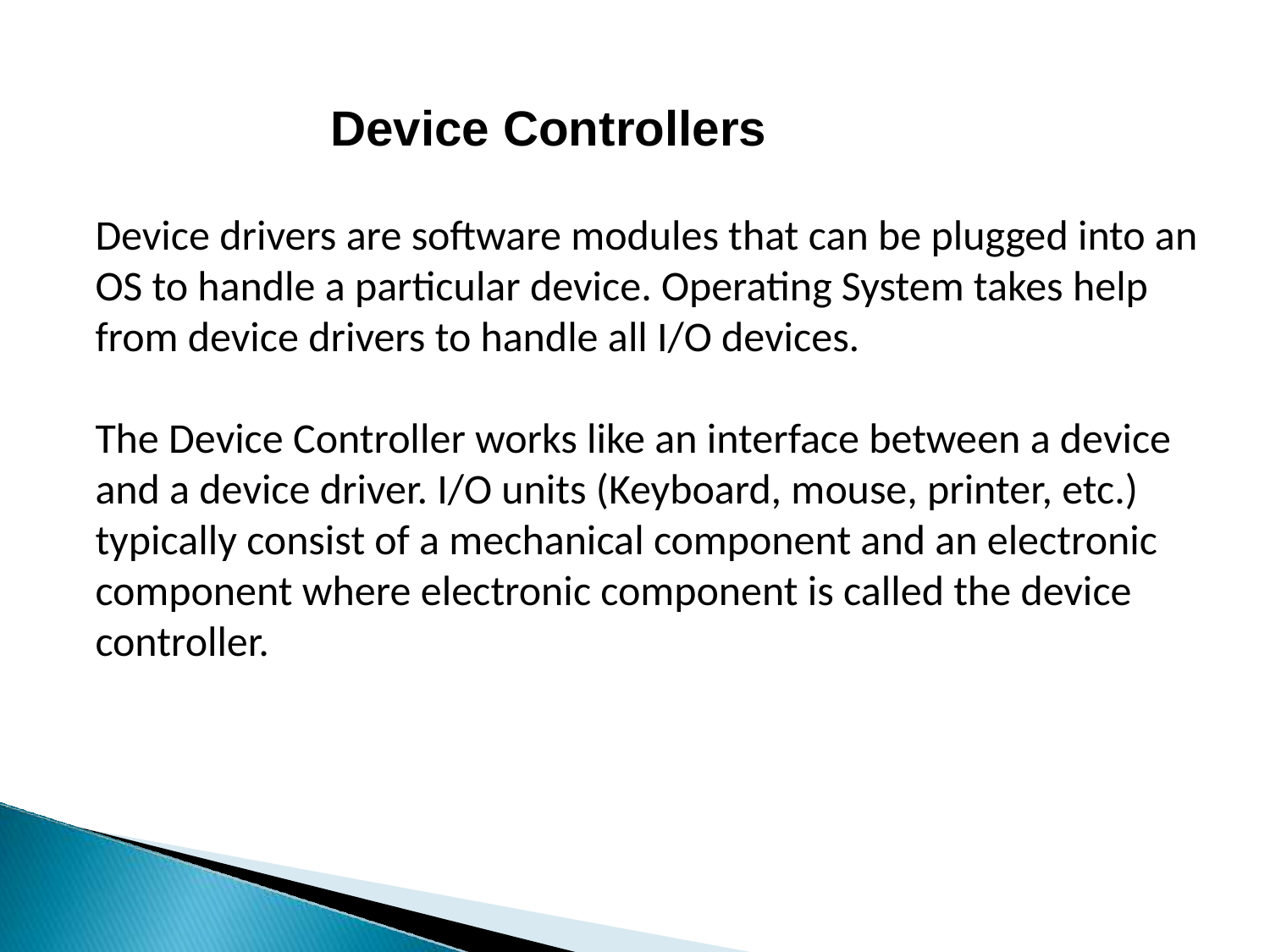

# Device Controllers
Device drivers are software modules that can be plugged into an OS to handle a particular device. Operating System takes help from device drivers to handle all I/O devices.

The Device Controller works like an interface between a device and a device driver. I/O units (Keyboard, mouse, printer, etc.) typically consist of a mechanical component and an electronic component where electronic component is called the device controller.